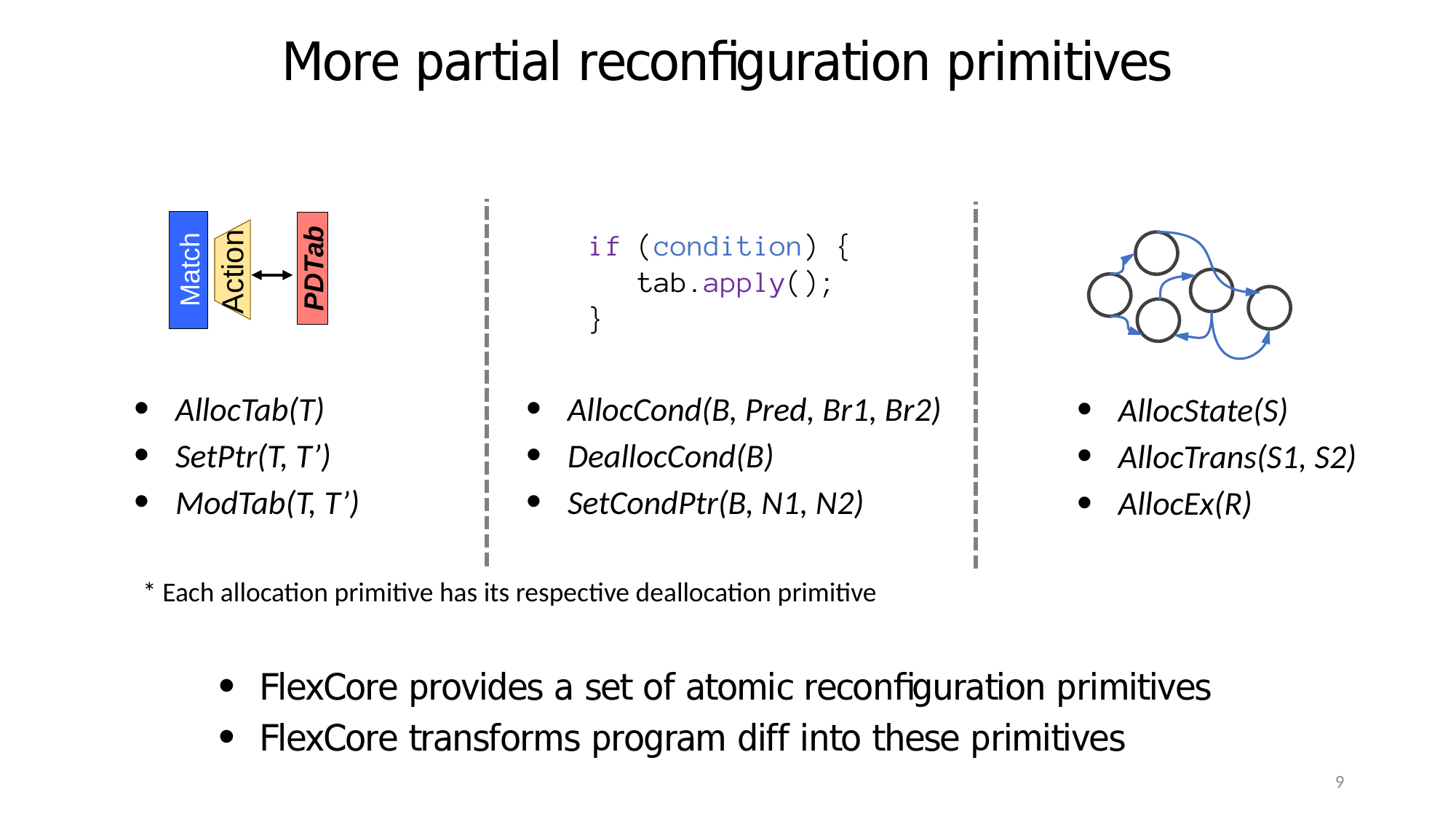

More partial reconfiguration primitives

Action

Match
PDTab
if (condition) {
   tab.apply();
}
AllocTab(T)
SetPtr(T, T’)
ModTab(T, T’)

AllocCond(B, Pred, Br1, Br2)
DeallocCond(B)
SetCondPtr(B, N1, N2)

AllocState(S)
AllocTrans(S1, S2)
AllocEx(R)
* Each allocation primitive has its respective deallocation primitive
FlexCore provides a set of atomic reconfiguration primitives
FlexCore transforms program diff into these primitives

9